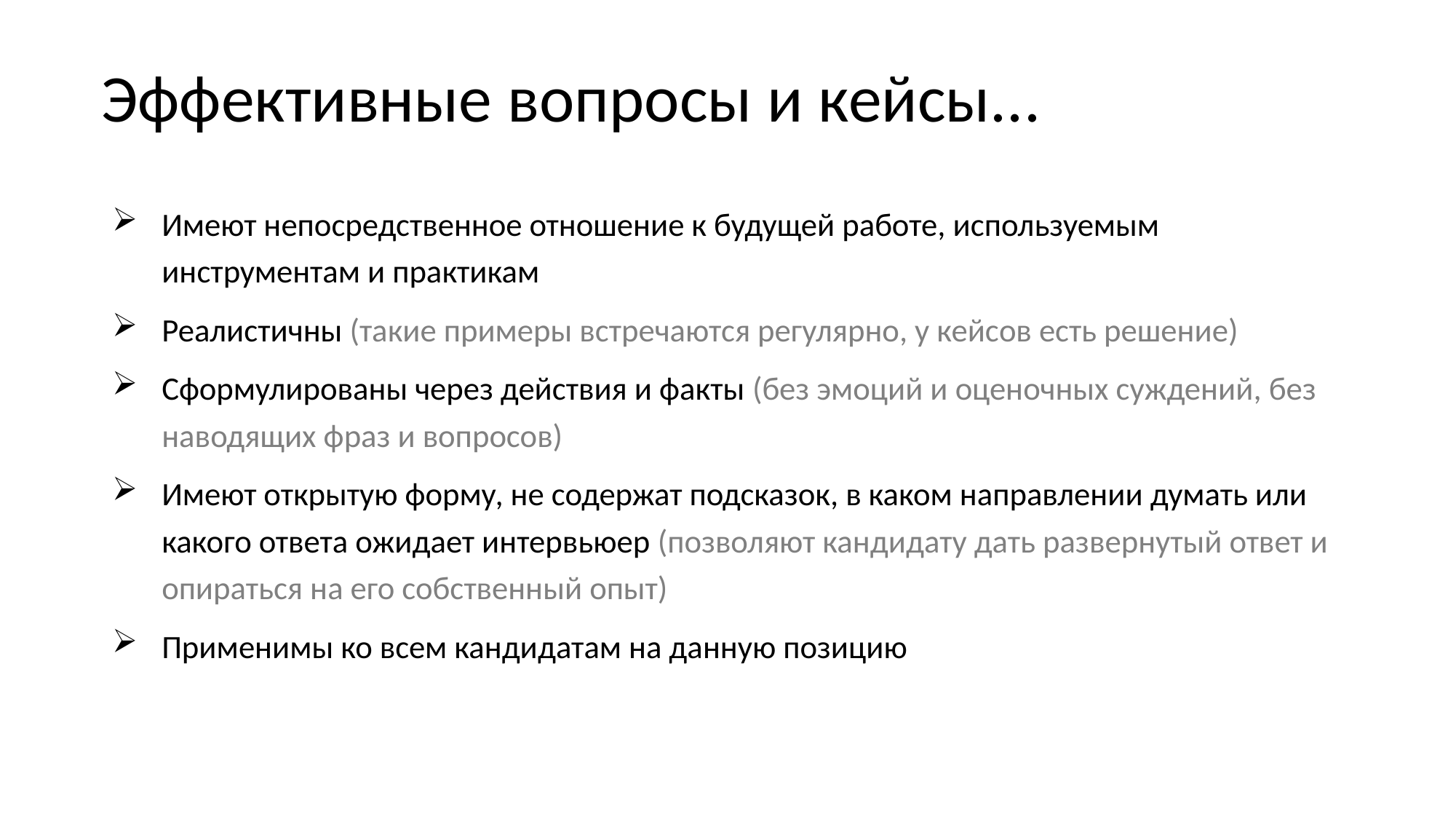

# Эффективные вопросы и кейсы...
Имеют непосредственное отношение к будущей работе, используемым инструментам и практикам
Реалистичны (такие примеры встречаются регулярно, у кейсов есть решение)
Сформулированы через действия и факты (без эмоций и оценочных суждений, без наводящих фраз и вопросов)
Имеют открытую форму, не содержат подсказок, в каком направлении думать или какого ответа ожидает интервьюер (позволяют кандидату дать развернутый ответ и опираться на его собственный опыт)
Применимы ко всем кандидатам на данную позицию